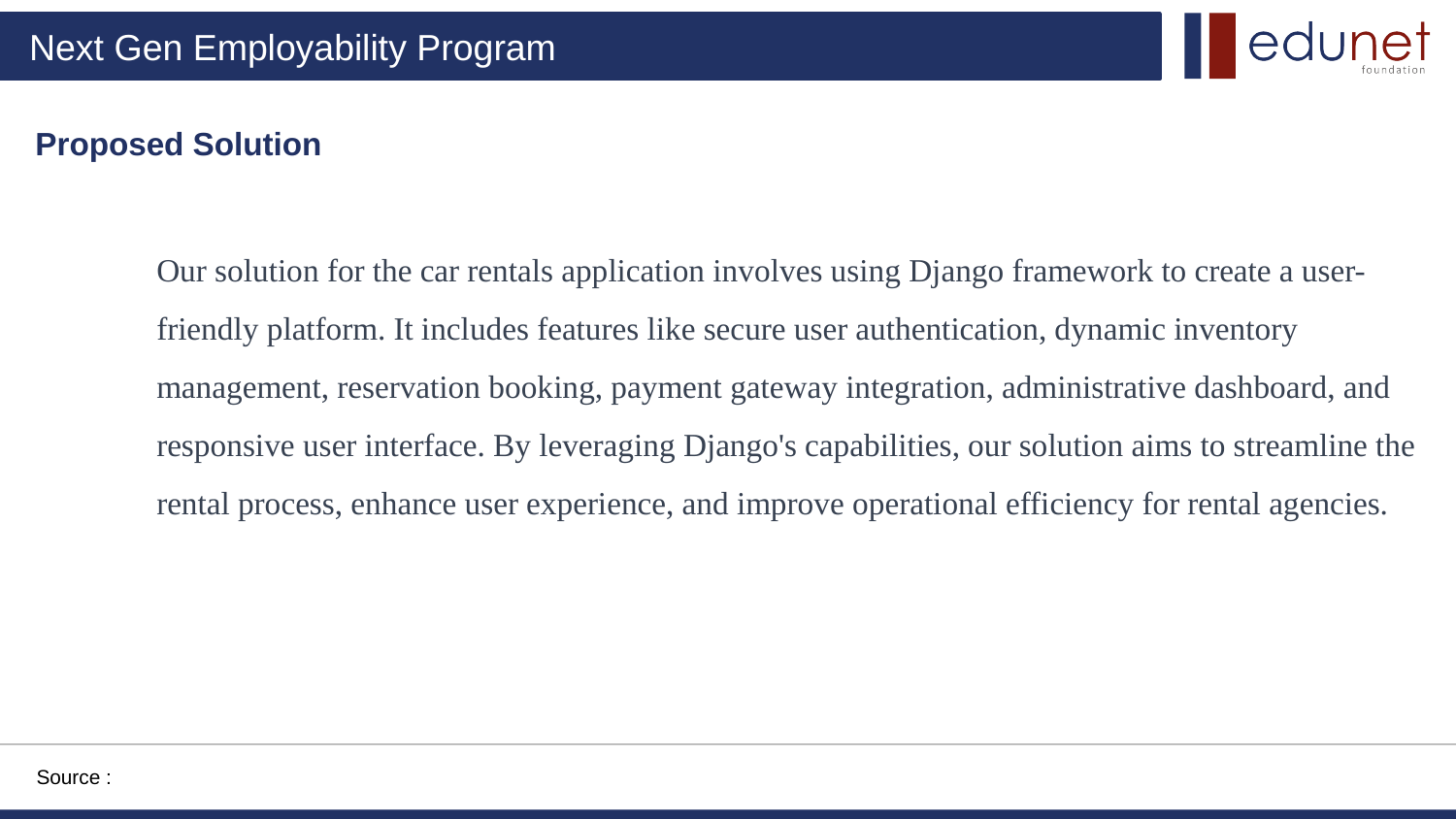

# Proposed Solution
Our solution for the car rentals application involves using Django framework to create a user-friendly platform. It includes features like secure user authentication, dynamic inventory management, reservation booking, payment gateway integration, administrative dashboard, and responsive user interface. By leveraging Django's capabilities, our solution aims to streamline the rental process, enhance user experience, and improve operational efficiency for rental agencies.
Source :